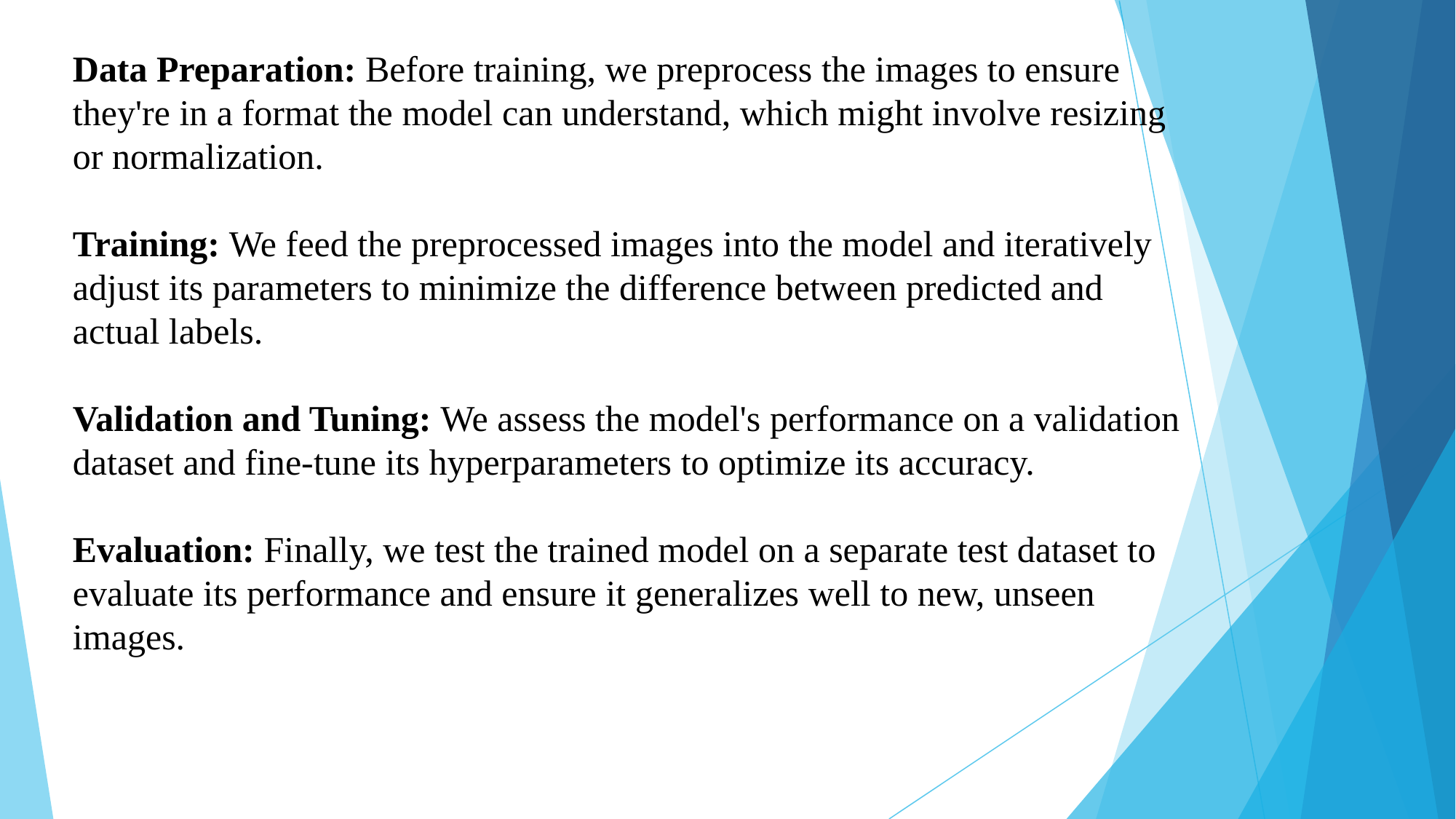

# Data Preparation: Before training, we preprocess the images to ensure they're in a format the model can understand, which might involve resizing or normalization. Training: We feed the preprocessed images into the model and iteratively adjust its parameters to minimize the difference between predicted and actual labels. Validation and Tuning: We assess the model's performance on a validation dataset and fine-tune its hyperparameters to optimize its accuracy. Evaluation: Finally, we test the trained model on a separate test dataset to evaluate its performance and ensure it generalizes well to new, unseen images.